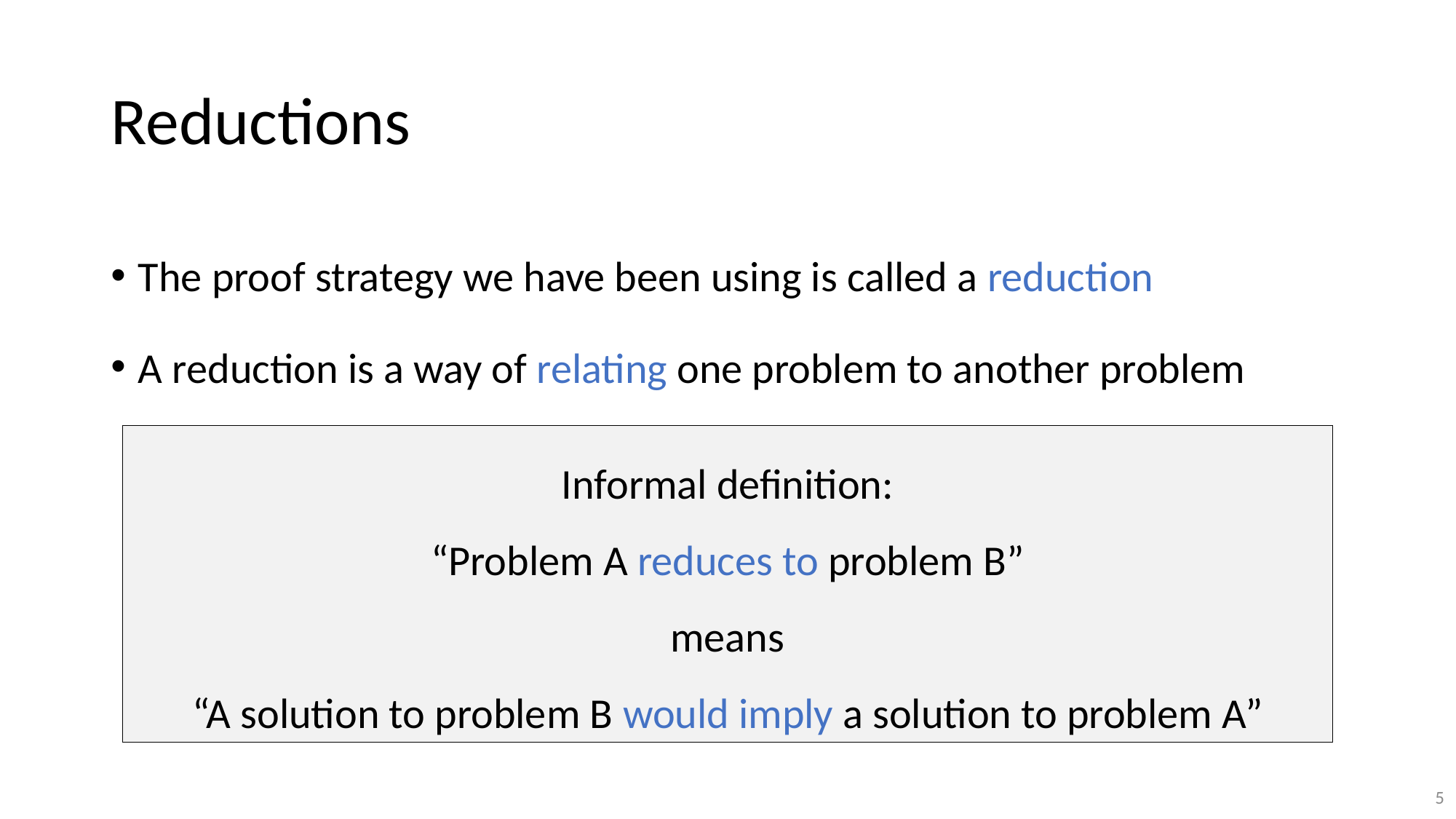

# Reductions
The proof strategy we have been using is called a reduction
A reduction is a way of relating one problem to another problem
Informal definition:
“Problem A reduces to problem B”
means
“A solution to problem B would imply a solution to problem A”
5